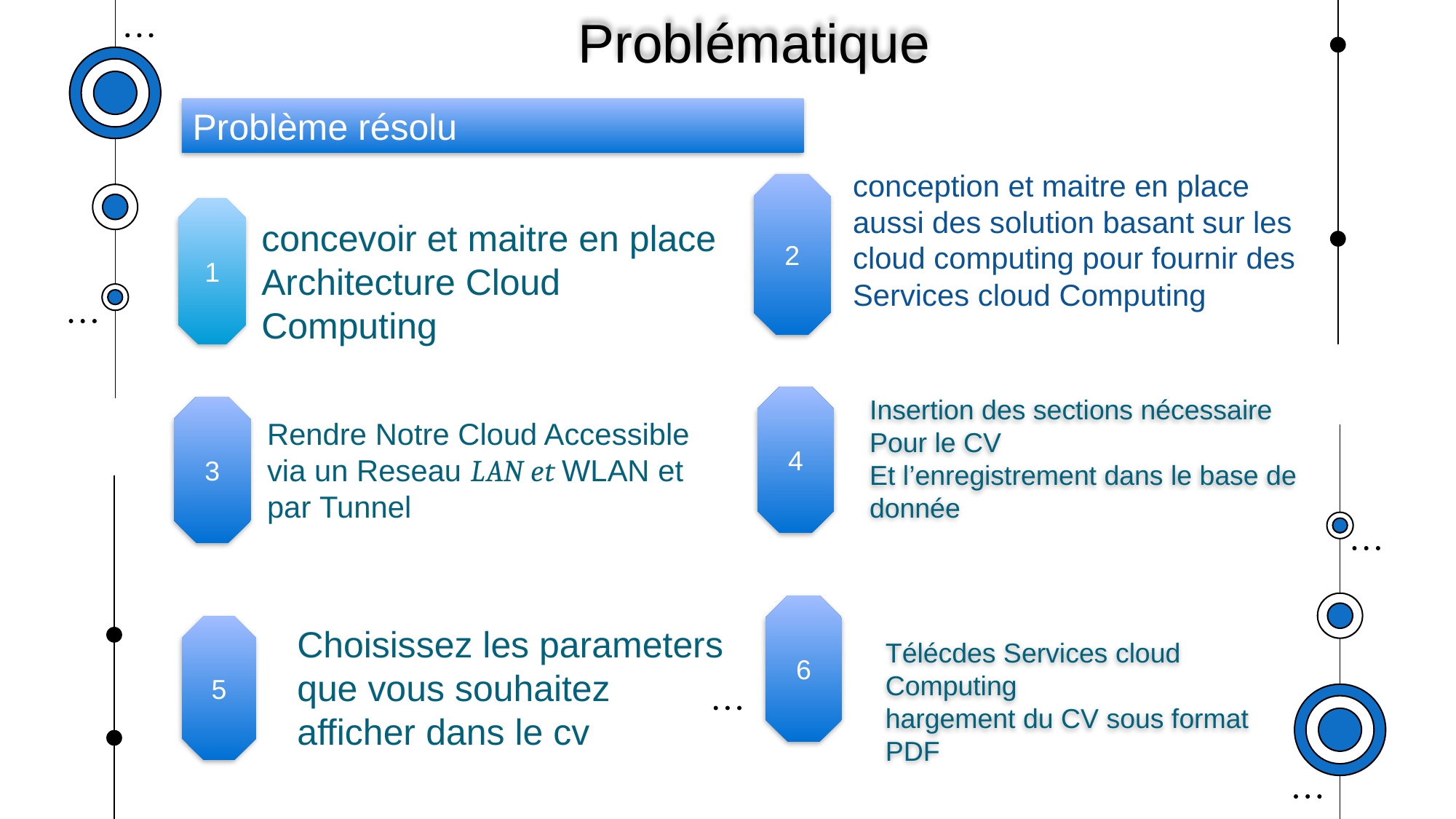

Problématique
Problème résolu
conception et maitre en place aussi des solution basant sur les cloud computing pour fournir des Services cloud Computing
2
1
concevoir et maitre en place Architecture Cloud Computing
4
Insertion des sections nécessaire
Pour le CV
Et l’enregistrement dans le base de donnée

3
Rendre Notre Cloud Accessible  via un Reseau LAN et WLAN et par Tunnel
6
5
Choisissez les parameters que vous souhaitez afficher dans le cv
Télécdes Services cloud Computing
hargement du CV sous format PDF